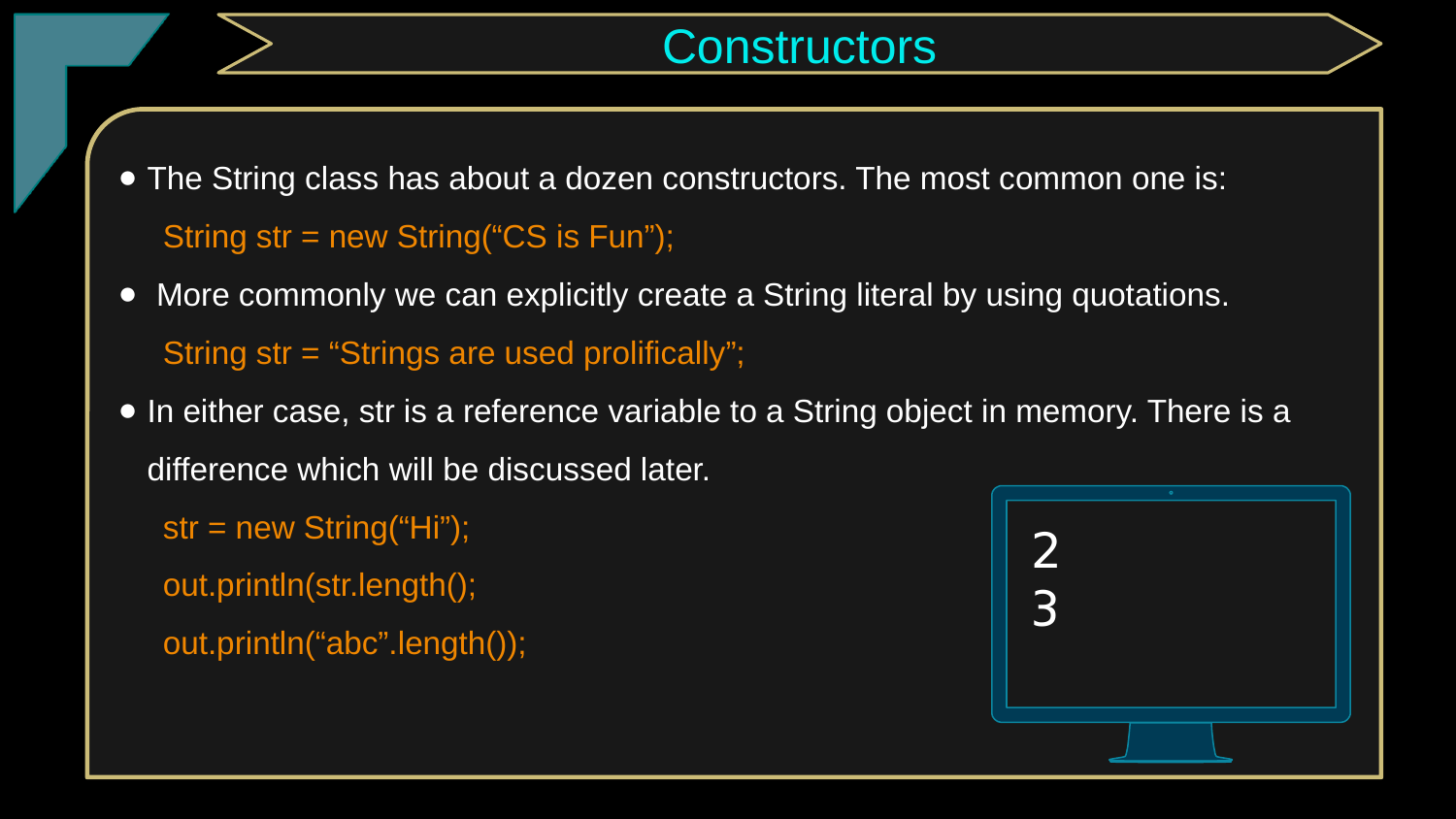

Constructors
The String class has about a dozen constructors. The most common one is:
     String str = new String(“CS is Fun”);
 More commonly we can explicitly create a String literal by using quotations.
     String str = “Strings are used prolifically”;
In either case, str is a reference variable to a String object in memory. There is a difference which will be discussed later.
     str = new String(“Hi”);
     out.println(str.length();
     out.println(“abc”.length());

2
3